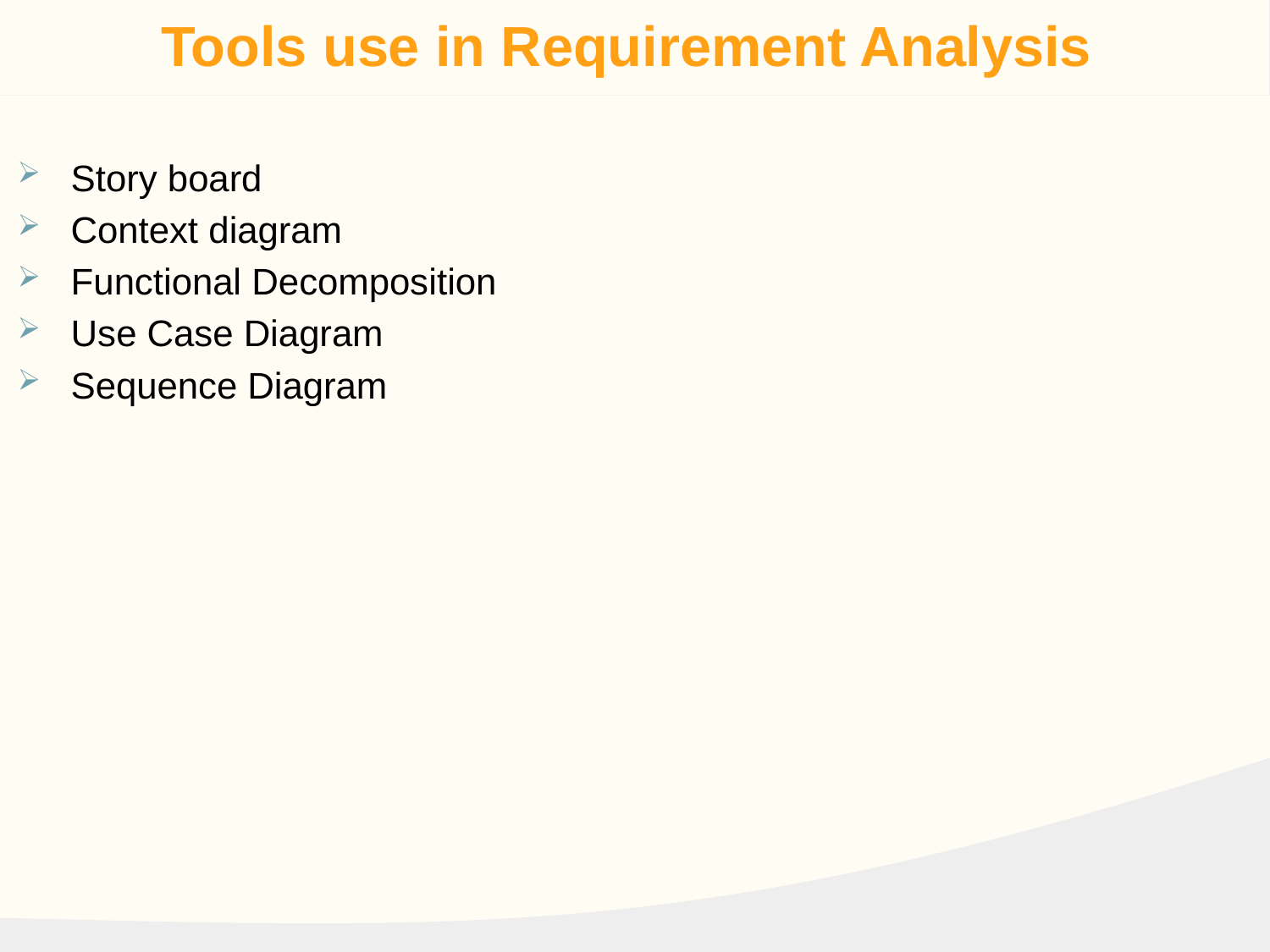

# Tools use in Requirement Analysis
Story board
Context diagram
Functional Decomposition
Use Case Diagram
Sequence Diagram